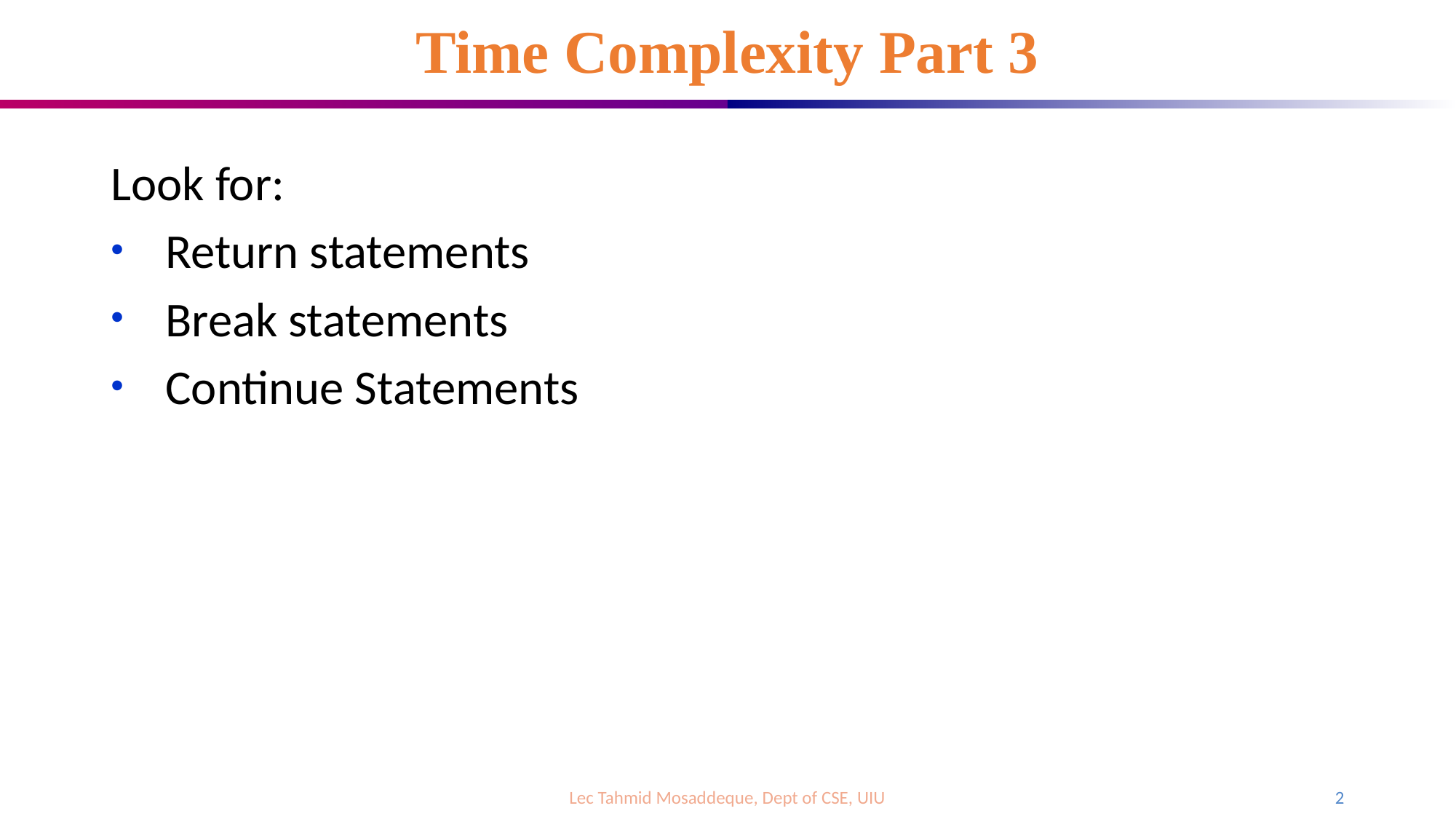

# Time Complexity Part 3
Look for:
Return statements
Break statements
Continue Statements
Lec Tahmid Mosaddeque, Dept of CSE, UIU
2